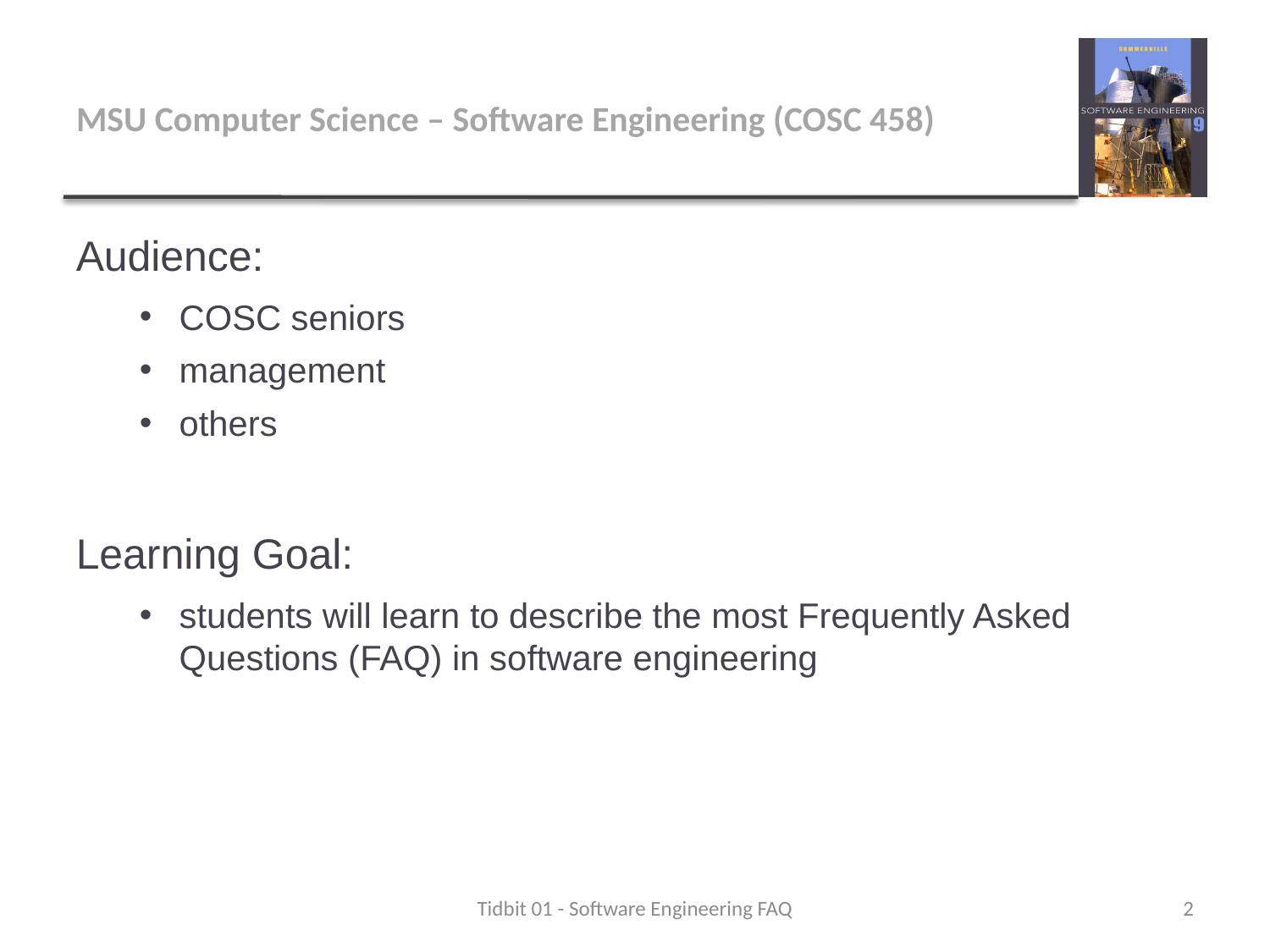

# MSU Computer Science – Software Engineering (COSC 458)
Audience:
COSC seniors
management
others

Learning Goal:
students will learn to describe the most Frequently Asked Questions (FAQ) in software engineering
Tidbit 01 - Software Engineering FAQ
2